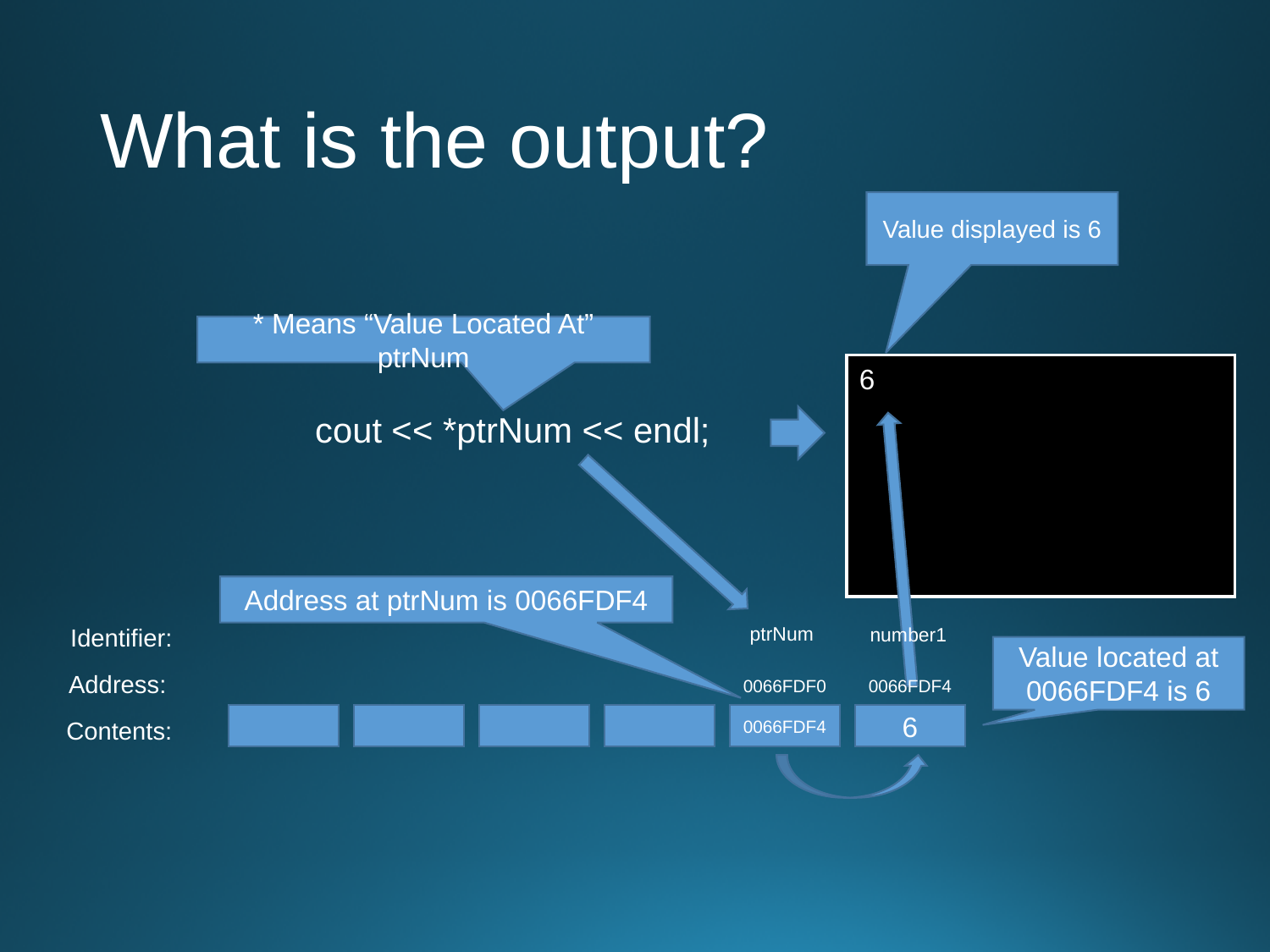

# What is the output?
Value displayed is 6
* Means “Value Located At” ptrNum
6

cout << *ptrNum << endl;

Address at ptrNum is 0066FDF4
ptrNum
Identifier:
number1
Value located at 0066FDF4 is 6
Address:

0066FDF0
0066FDF4
0066FDF4
6
Contents: